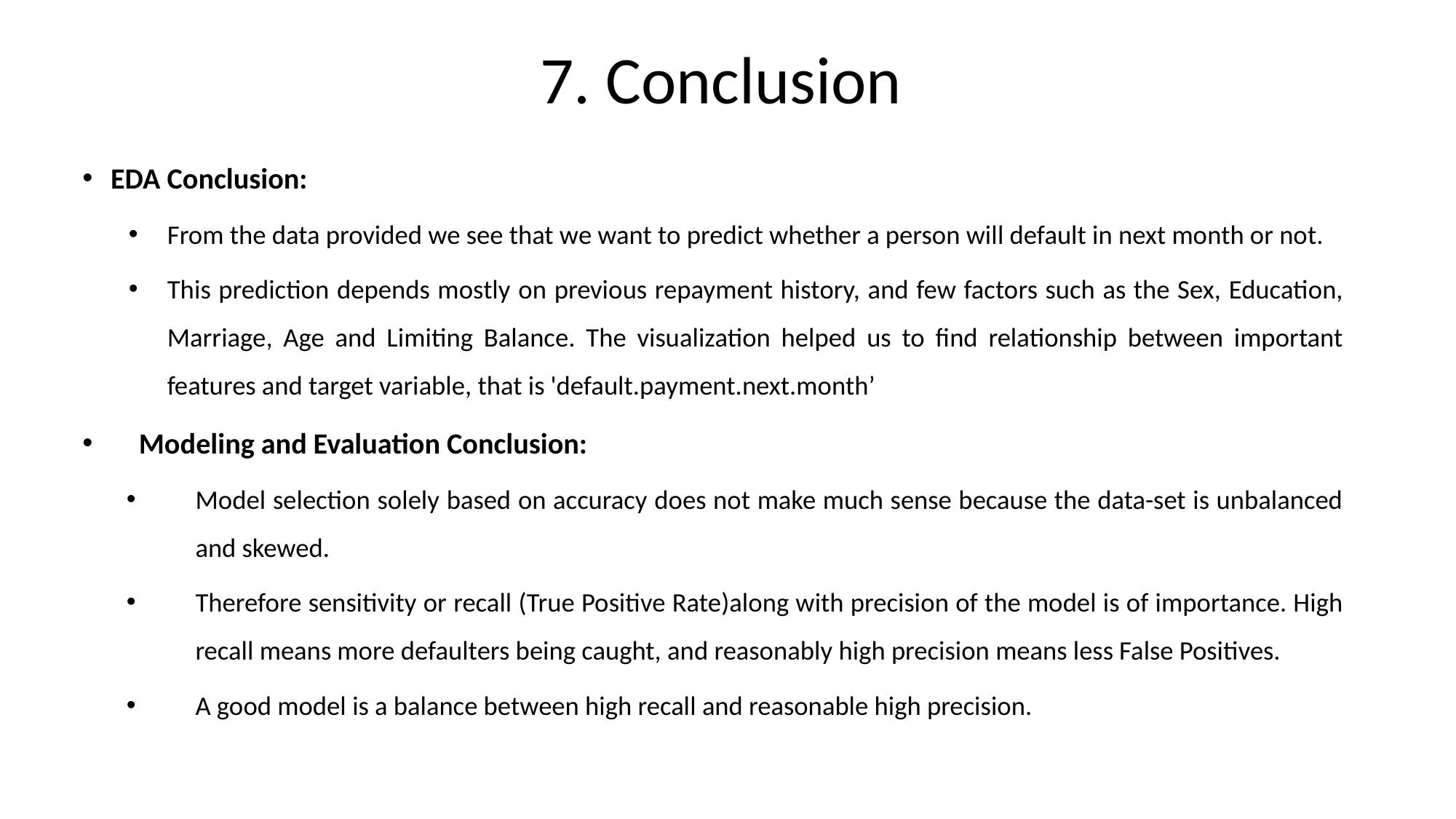

# 7. Conclusion
EDA Conclusion:
From the data provided we see that we want to predict whether a person will default in next month or not.
This prediction depends mostly on previous repayment history, and few factors such as the Sex, Education, Marriage, Age and Limiting Balance. The visualization helped us to find relationship between important features and target variable, that is 'default.payment.next.month’
Modeling and Evaluation Conclusion:
Model selection solely based on accuracy does not make much sense because the data-set is unbalanced and skewed.
Therefore sensitivity or recall (True Positive Rate)along with precision of the model is of importance. High recall means more defaulters being caught, and reasonably high precision means less False Positives.
A good model is a balance between high recall and reasonable high precision.